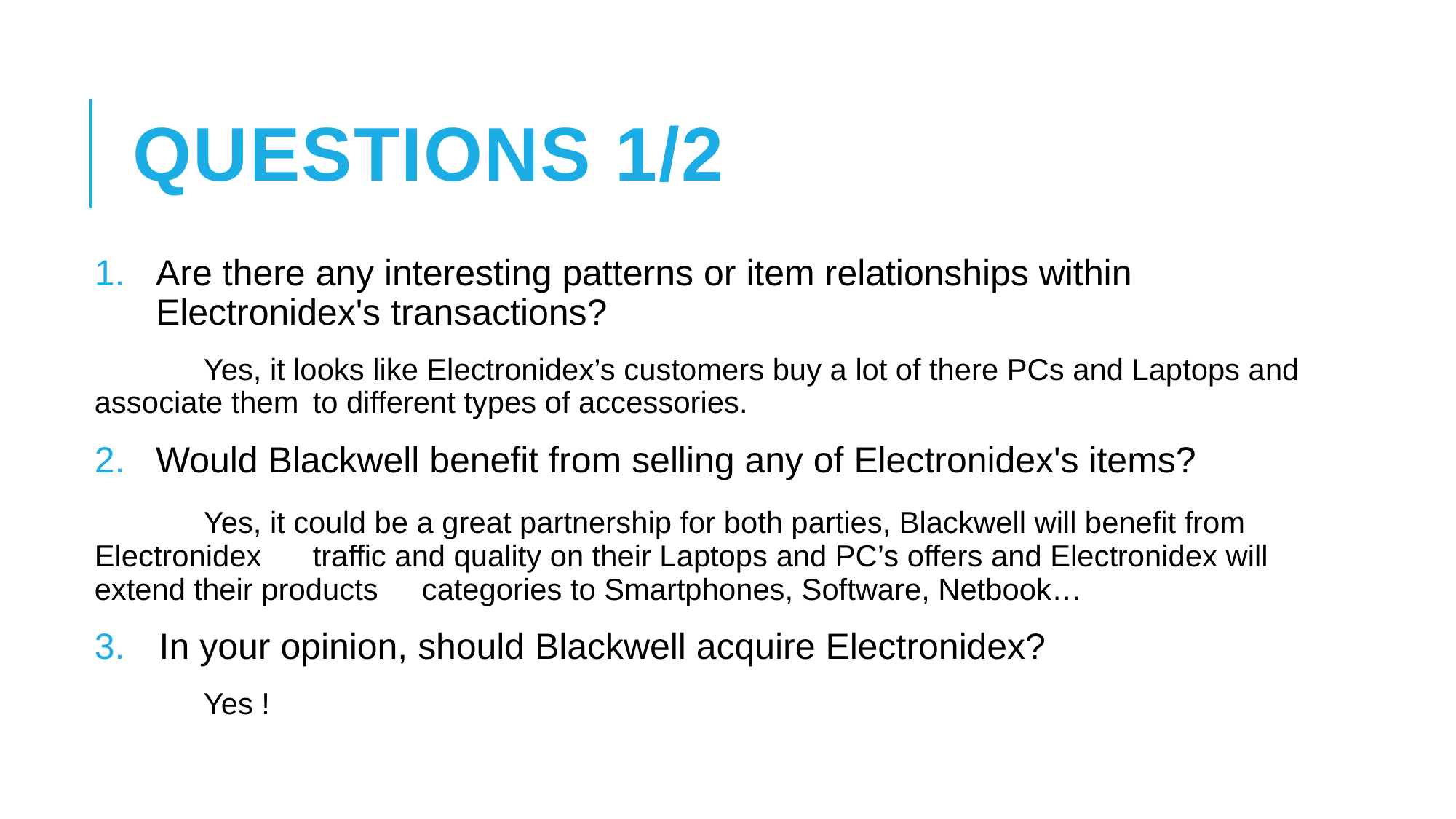

# Questions 1/2
Are there any interesting patterns or item relationships within Electronidex's transactions?
	Yes, it looks like Electronidex’s customers buy a lot of there PCs and Laptops and associate them 	to different types of accessories.
Would Blackwell benefit from selling any of Electronidex's items?
	Yes, it could be a great partnership for both parties, Blackwell will benefit from Electronidex 	traffic and quality on their Laptops and PC’s offers and Electronidex will extend their products 	categories to Smartphones, Software, Netbook…
 In your opinion, should Blackwell acquire Electronidex?
	Yes !